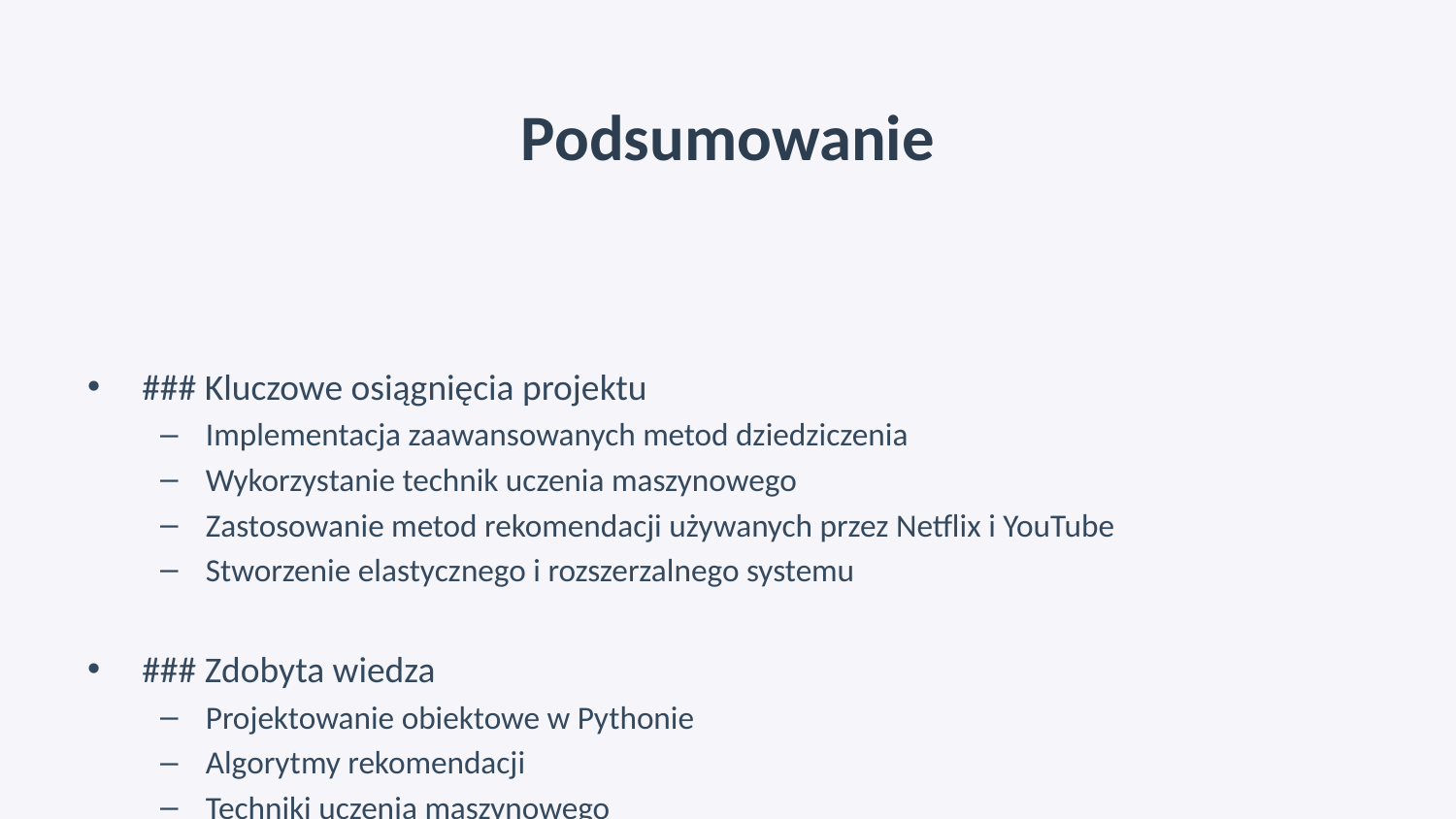

# Podsumowanie

### Kluczowe osiągnięcia projektu
Implementacja zaawansowanych metod dziedziczenia
Wykorzystanie technik uczenia maszynowego
Zastosowanie metod rekomendacji używanych przez Netflix i YouTube
Stworzenie elastycznego i rozszerzalnego systemu

### Zdobyta wiedza
Projektowanie obiektowe w Pythonie
Algorytmy rekomendacji
Techniki uczenia maszynowego
Tworzenie interaktywnych aplikacji webowych